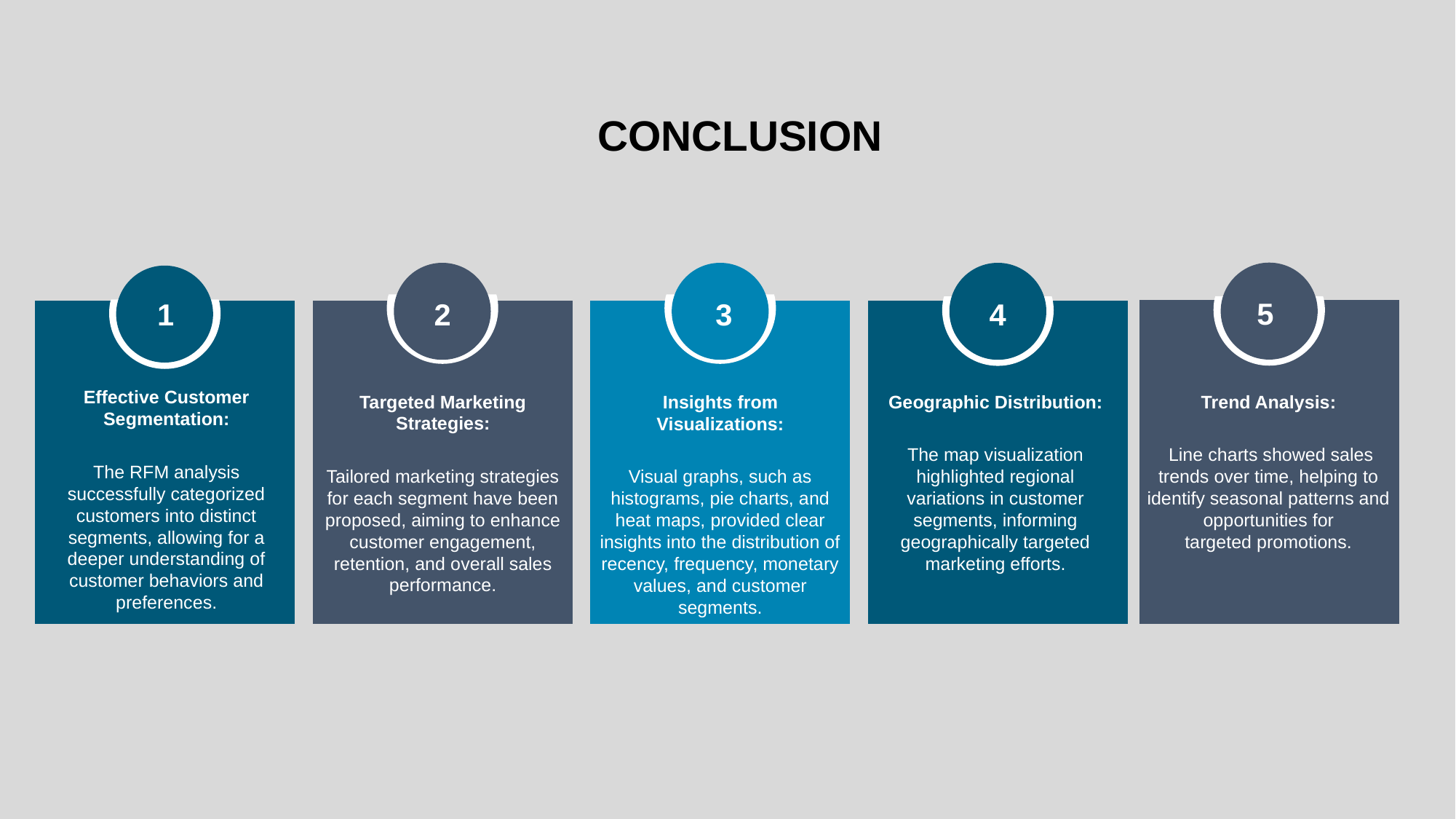

CONCLUSION

1

Effective Customer Segmentation:

The RFM analysis successfully categorized customers into distinct segments, allowing for a deeper understanding of customer behaviors and preferences.
5
3
4
2

Targeted Marketing Strategies:

Tailored marketing strategies for each segment have been proposed, aiming to enhance customer engagement, retention, and overall sales performance.
Trend Analysis:

 Line charts showed sales trends over time, helping to identify seasonal patterns and opportunities for targeted promotions.
Insights from Visualizations:

Visual graphs, such as histograms, pie charts, and heat maps, provided clear insights into the distribution of recency, frequency, monetary values, and customer segments.
Geographic Distribution:

The map visualization highlighted regional variations in customer segments, informing geographically targeted marketing efforts.